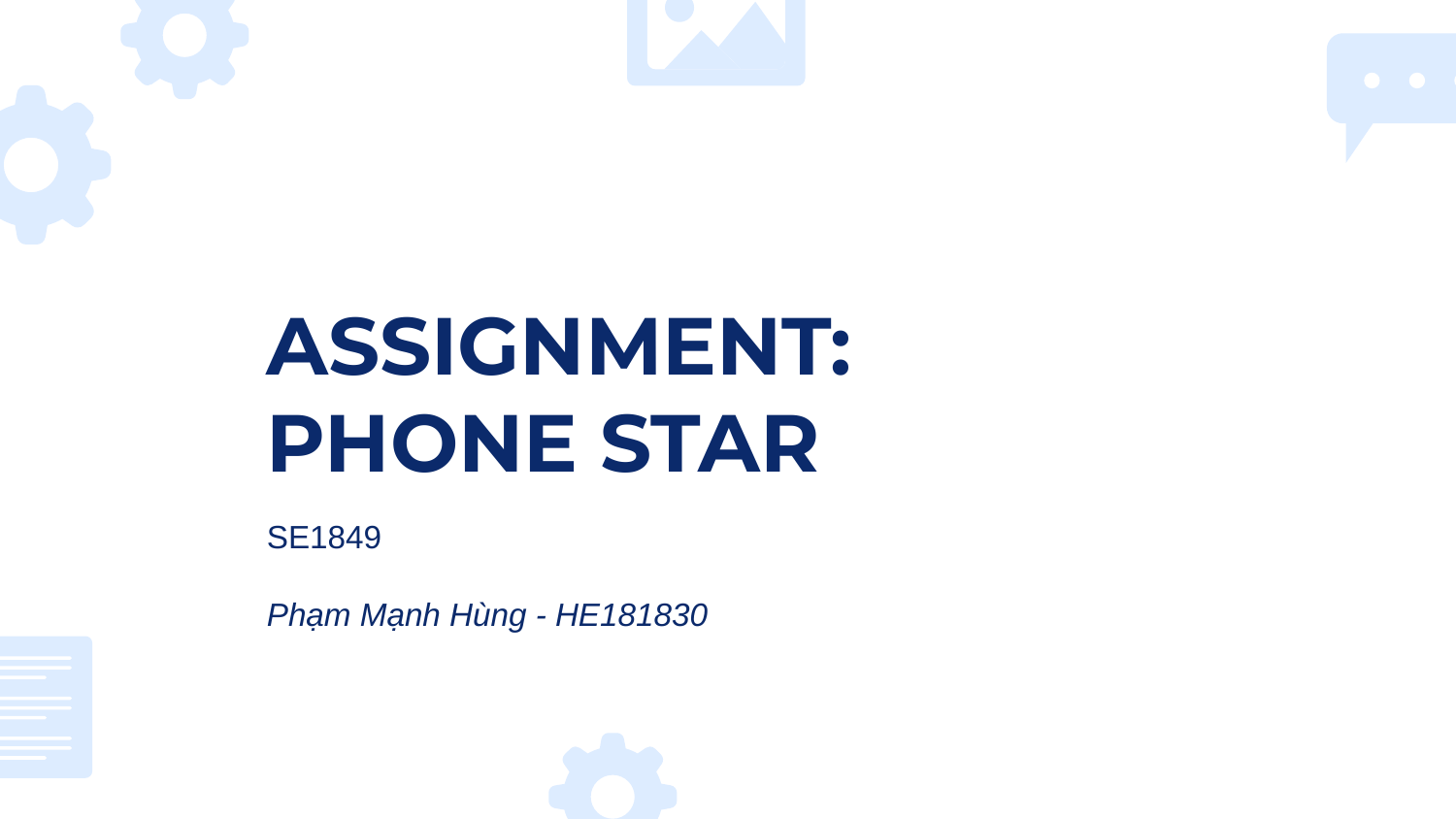

# ASSIGNMENT:
PHONE STAR
SE1849

Phạm Mạnh Hùng - HE181830